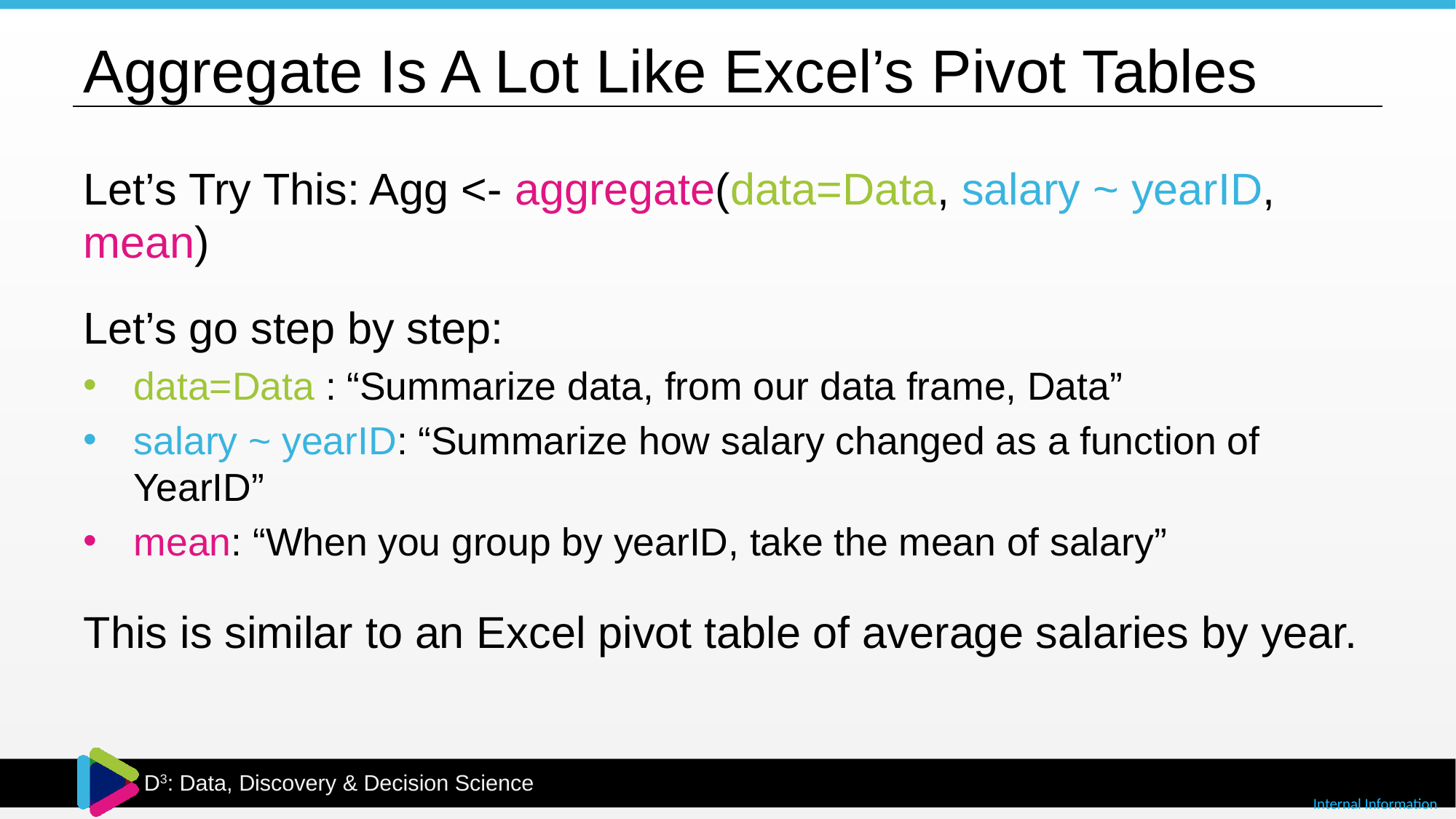

# Aggregate Is A Lot Like Excel’s Pivot Tables
Let’s Try This: Agg <- aggregate(data=Data, salary ~ yearID, mean)

Let’s go step by step:
data=Data : “Summarize data, from our data frame, Data”
salary ~ yearID: “Summarize how salary changed as a function of YearID”
mean: “When you group by yearID, take the mean of salary”

This is similar to an Excel pivot table of average salaries by year.